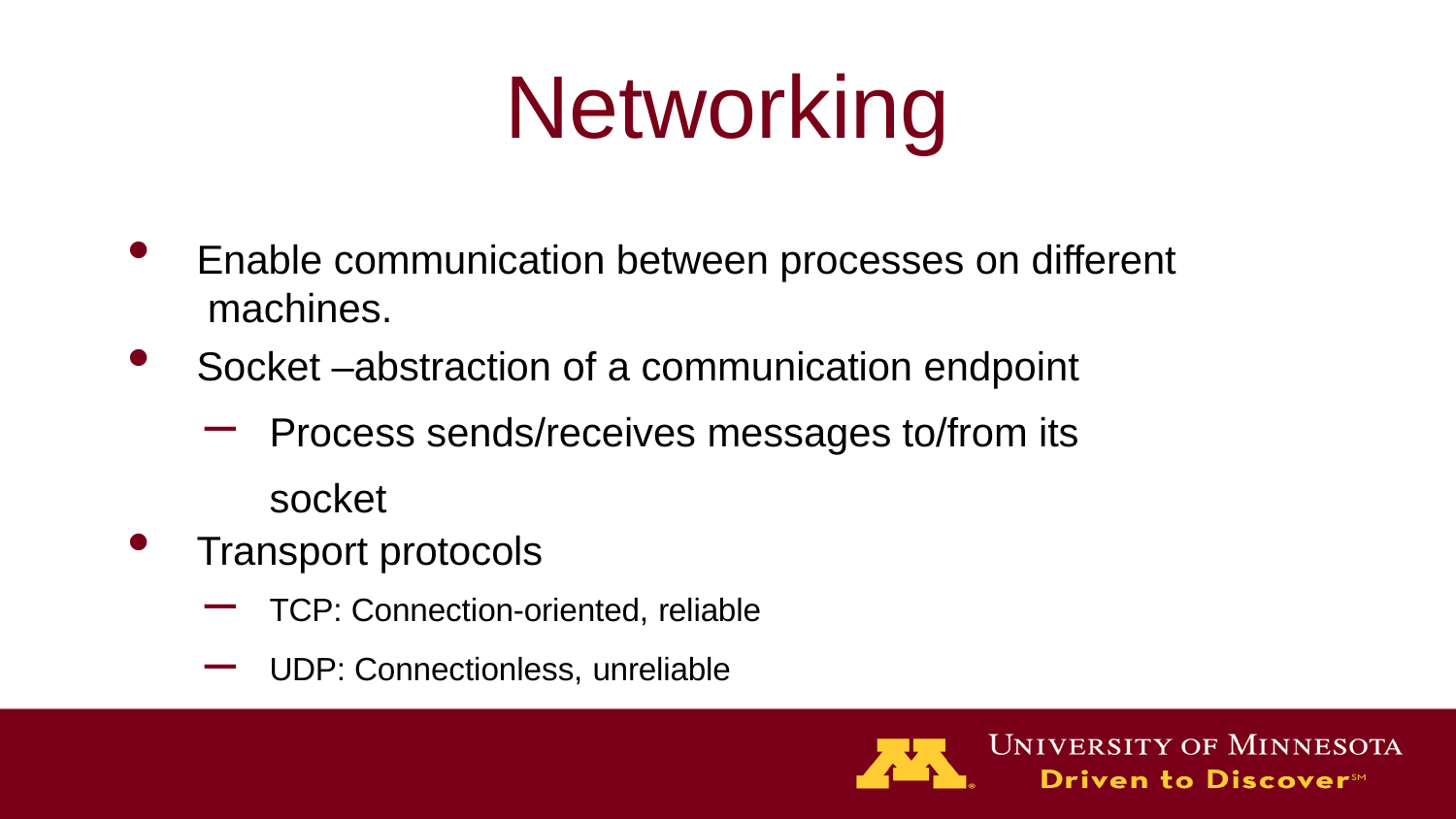

# Networking
Enable communication between processes on different  machines.
Socket –abstraction of a communication endpoint
Process sends/receives messages to/from its socket
Transport protocols
TCP: Connection-oriented, reliable
UDP: Connectionless, unreliable